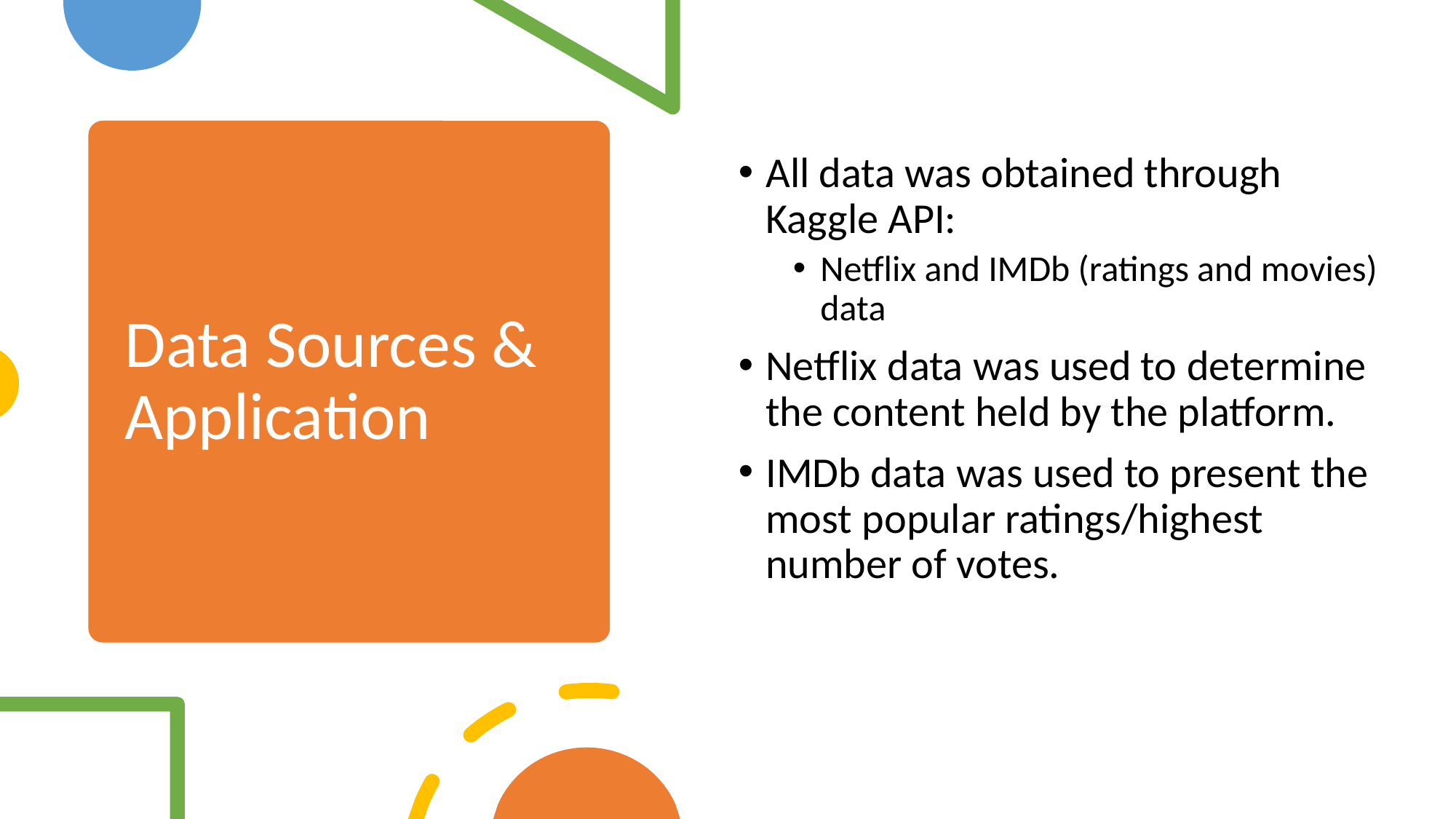

# Data Sources & Application
All data was obtained through Kaggle API:
Netflix and IMDb (ratings and movies) data
Netflix data was used to determine the content held by the platform.
IMDb data was used to present the most popular ratings/highest number of votes.